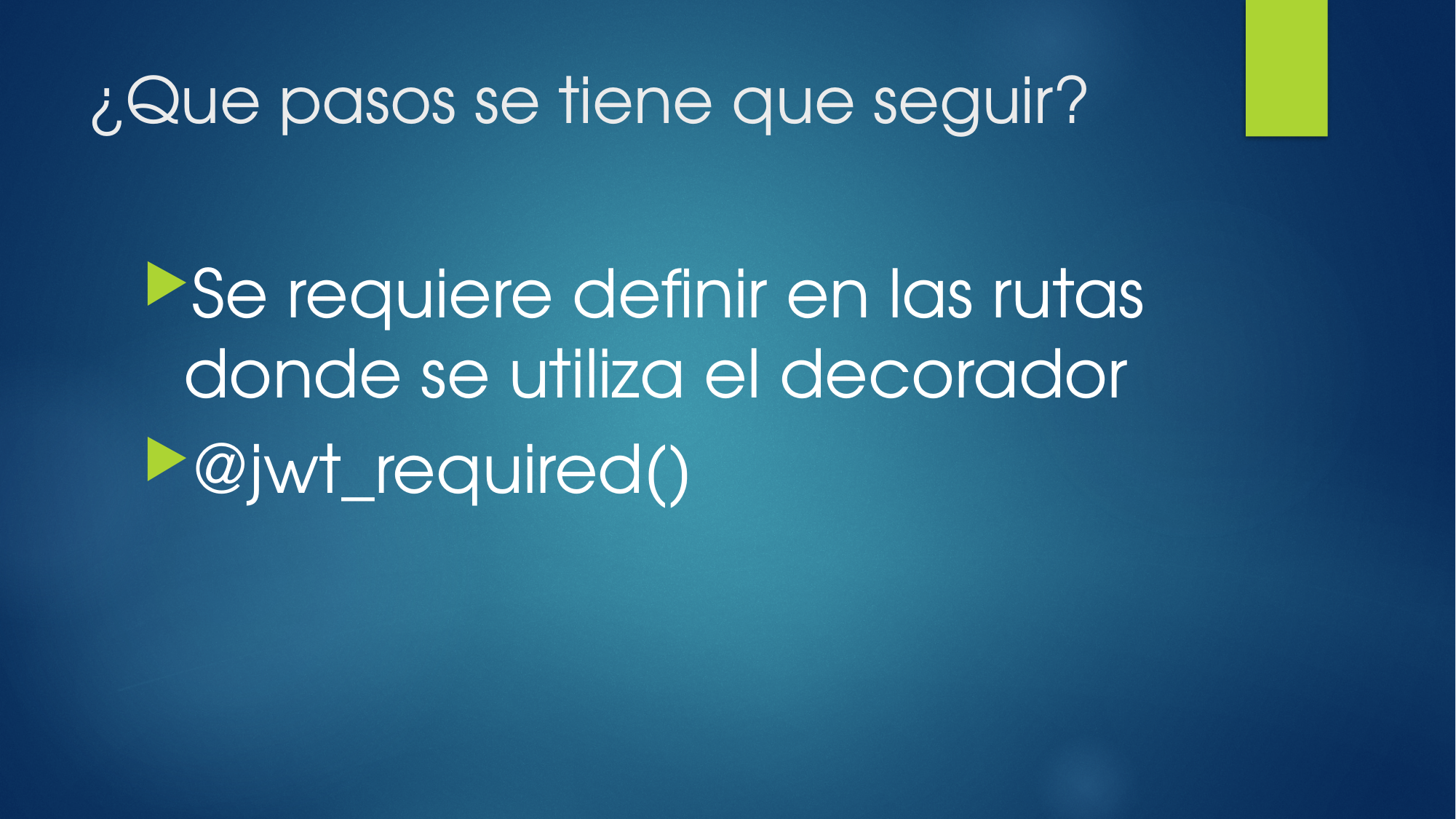

# ¿Que pasos se tiene que seguir?
Se requiere definir en las rutas donde se utiliza el decorador
@jwt_required()